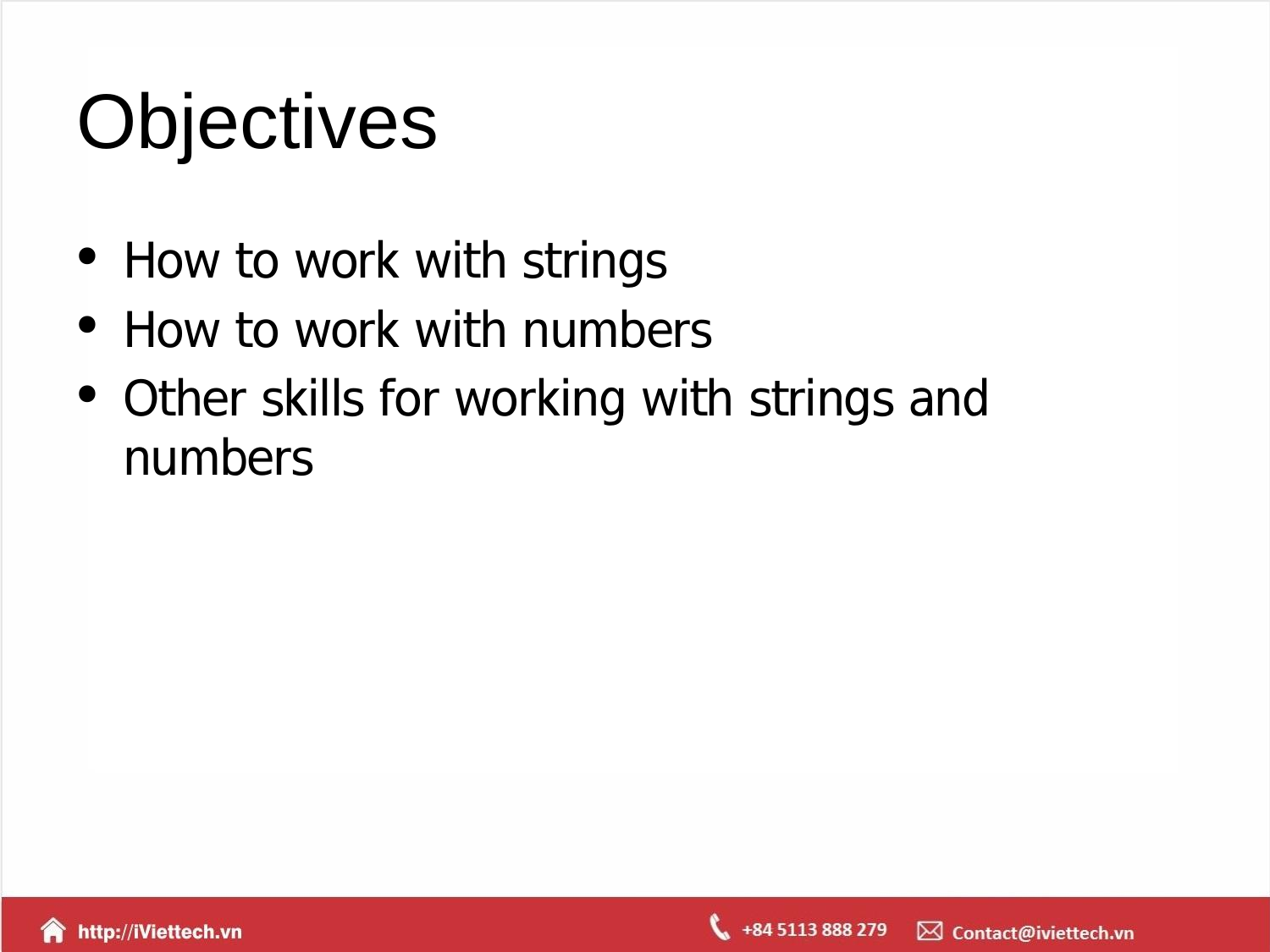

# Objectives
How to work with strings
How to work with numbers
Other skills for working with strings and numbers